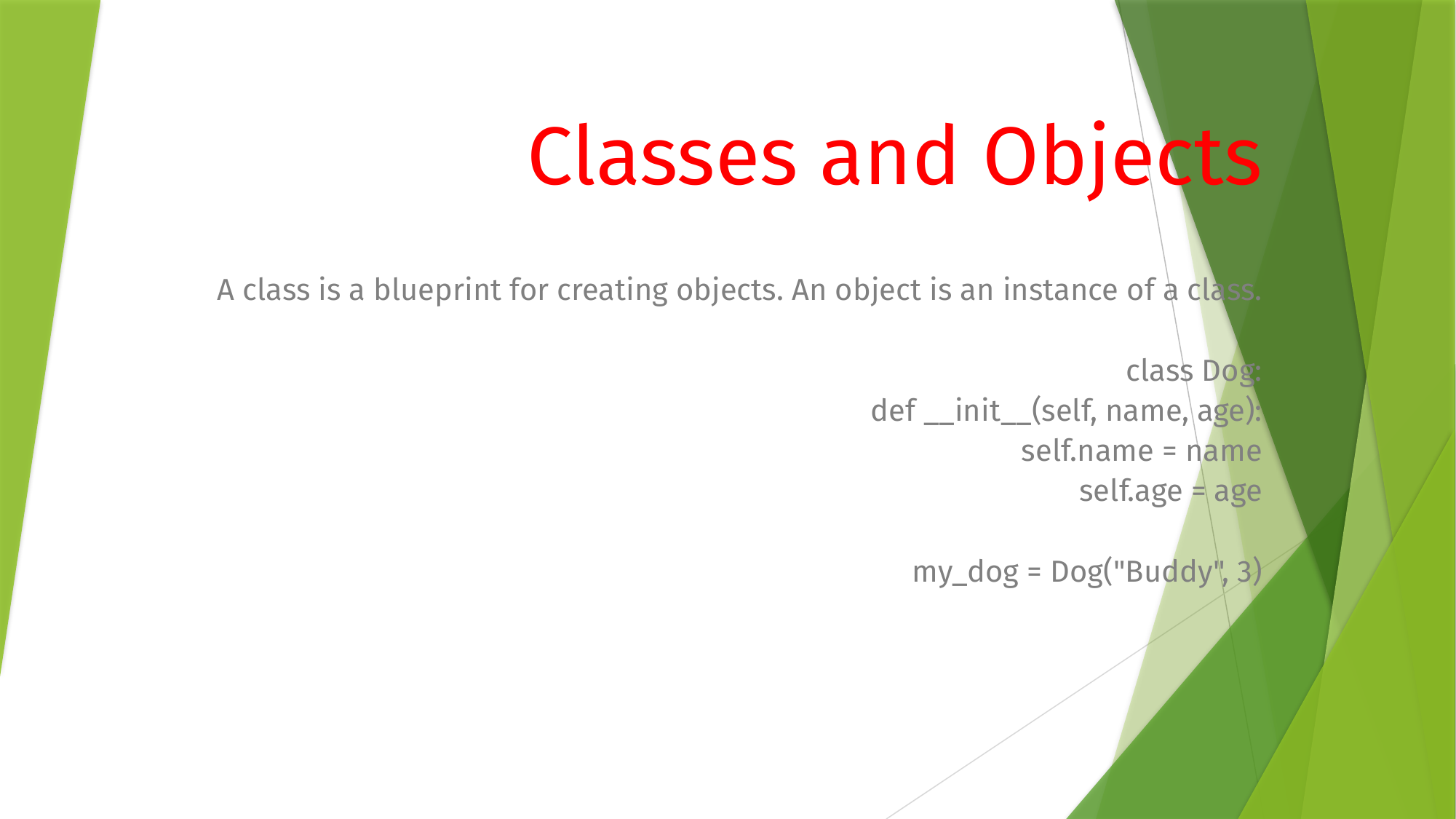

# Classes and Objects
A class is a blueprint for creating objects. An object is an instance of a class.

class Dog:
    def __init__(self, name, age):
        self.name = name
        self.age = age

my_dog = Dog("Buddy", 3)